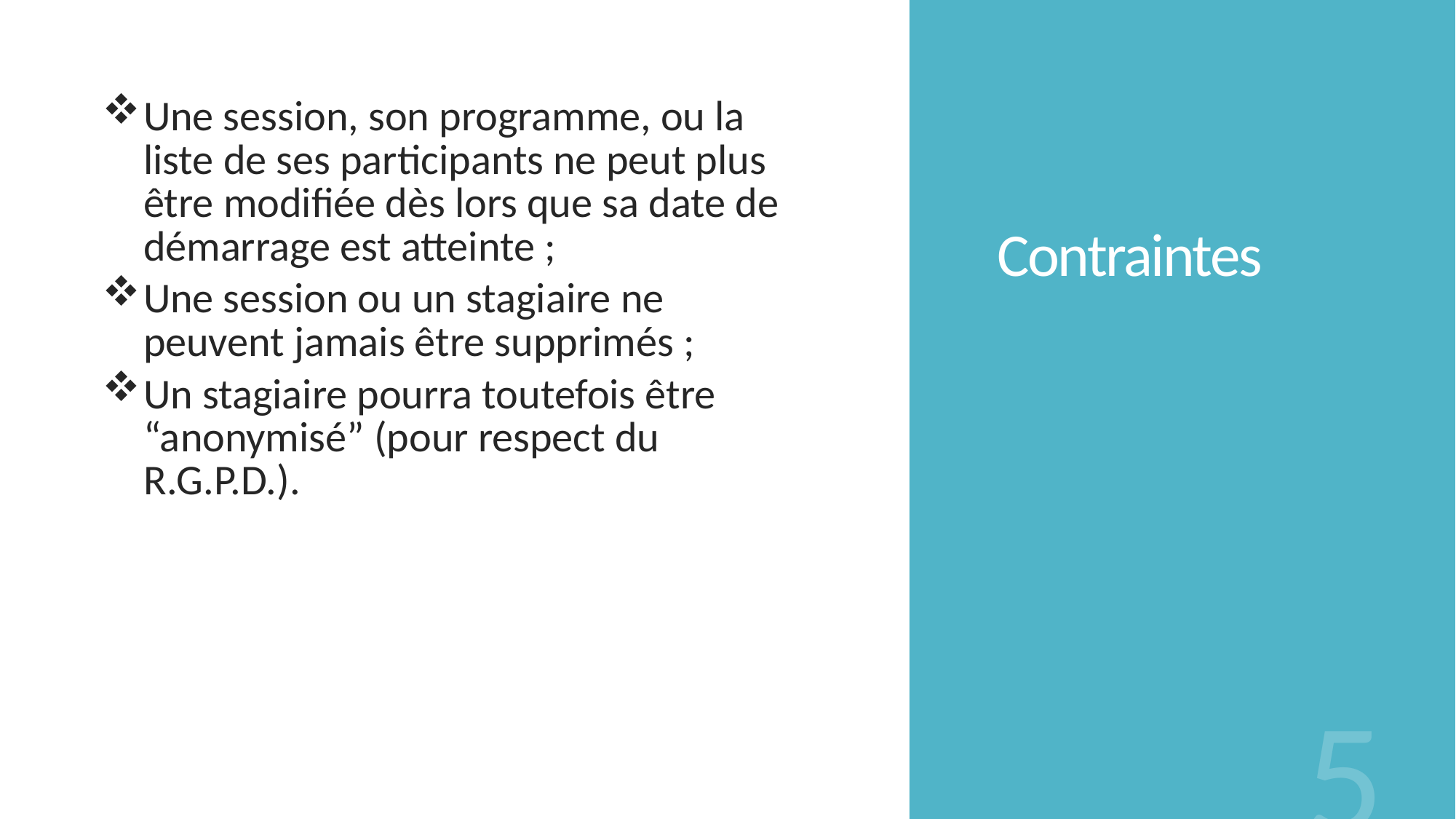

# Contraintes
Une session, son programme, ou la liste de ses participants ne peut plus être modifiée dès lors que sa date de démarrage est atteinte ;
Une session ou un stagiaire ne peuvent jamais être supprimés ;
Un stagiaire pourra toutefois être “anonymisé” (pour respect du R.G.P.D.).

5